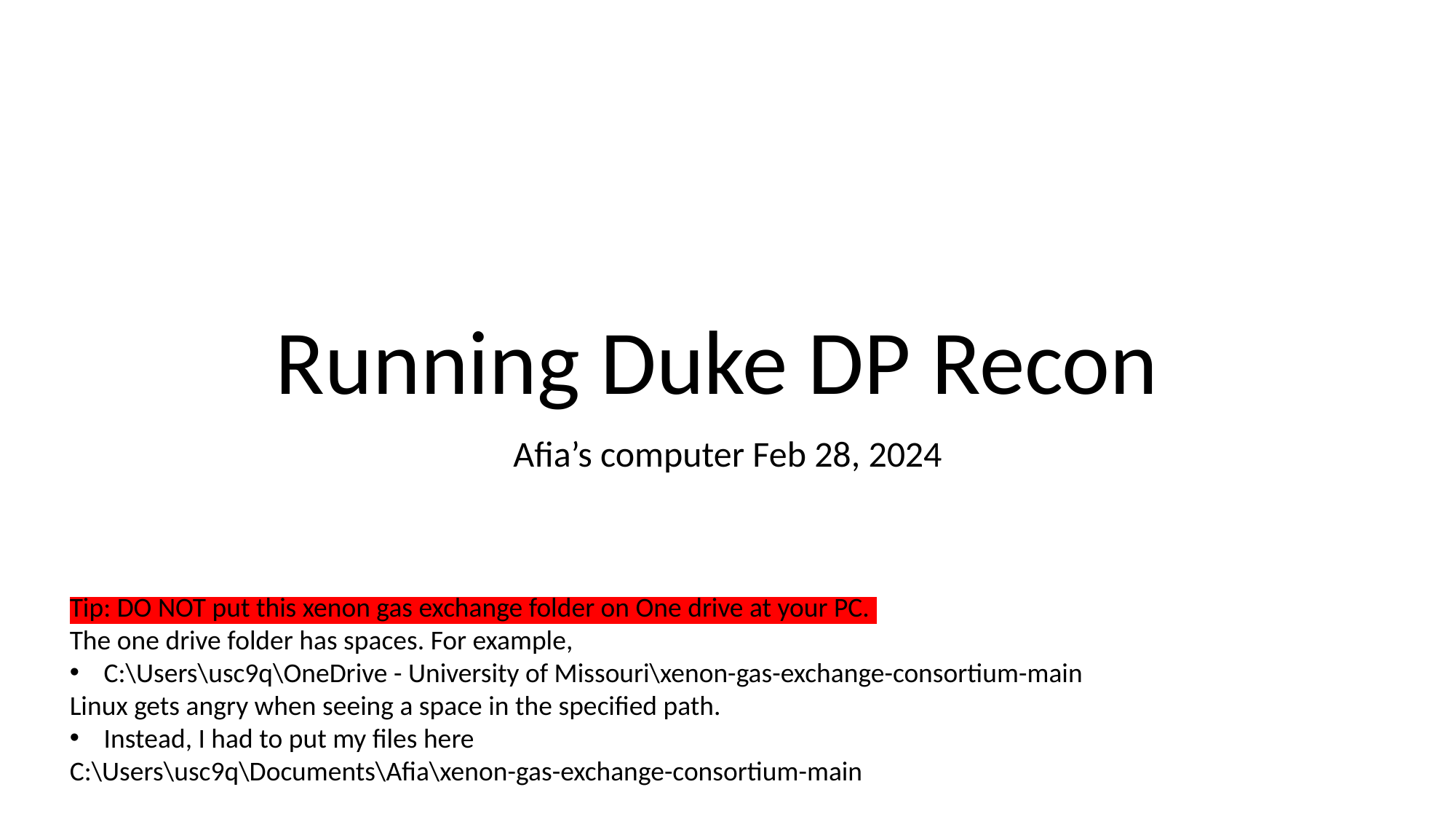

# Running Duke DP Recon
Afia’s computer Feb 28, 2024
Tip: DO NOT put this xenon gas exchange folder on One drive at your PC.
The one drive folder has spaces. For example,
C:\Users\usc9q\OneDrive - University of Missouri\xenon-gas-exchange-consortium-main
Linux gets angry when seeing a space in the specified path.
Instead, I had to put my files here
C:\Users\usc9q\Documents\Afia\xenon-gas-exchange-consortium-main